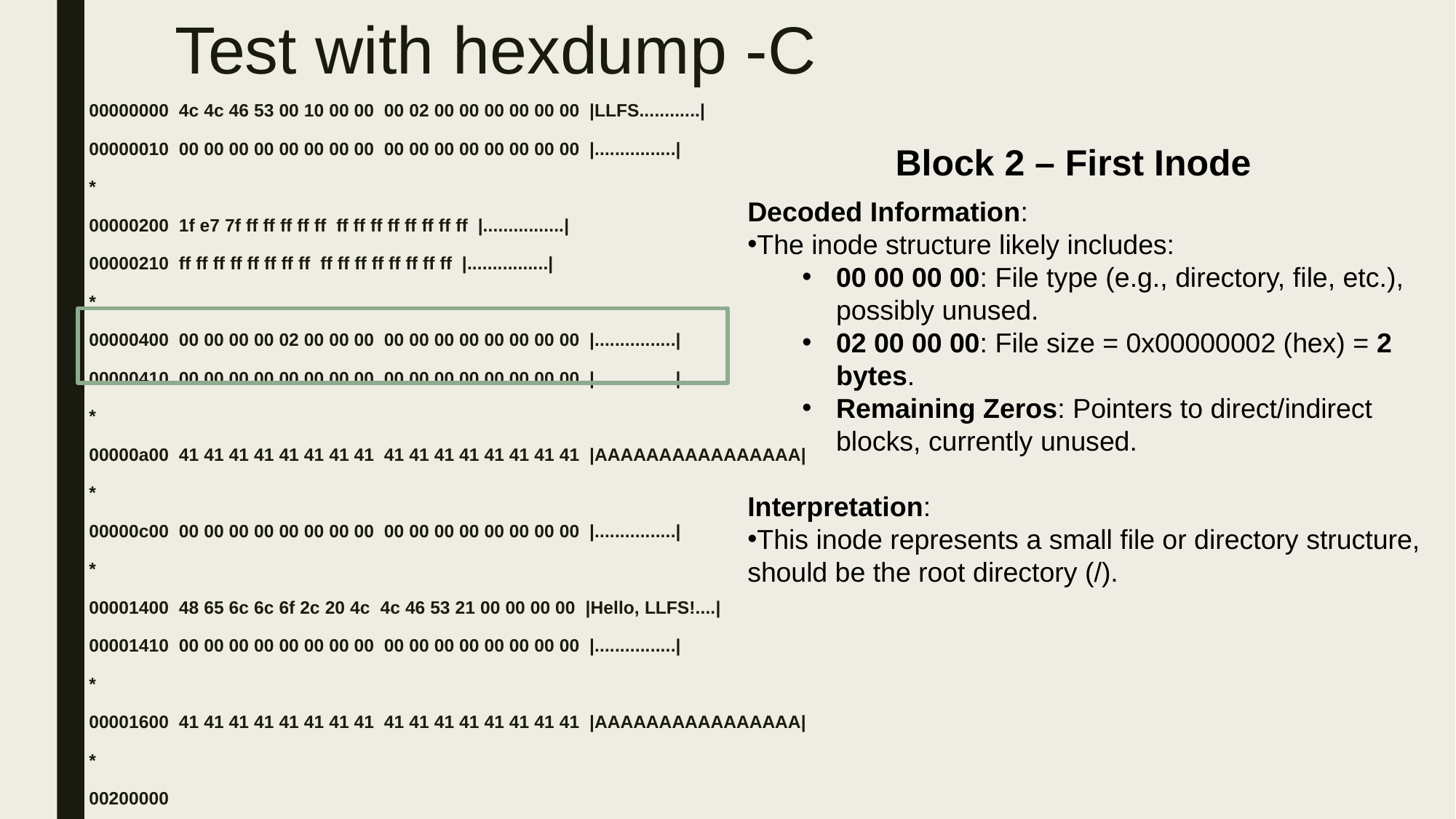

# Test with hexdump -C
00000000  4c 4c 46 53 00 10 00 00  00 02 00 00 00 00 00 00  |LLFS............|
00000010  00 00 00 00 00 00 00 00  00 00 00 00 00 00 00 00  |................|
*
00000200  1f e7 7f ff ff ff ff ff  ff ff ff ff ff ff ff ff  |................|
00000210  ff ff ff ff ff ff ff ff  ff ff ff ff ff ff ff ff  |................|
*
00000400  00 00 00 00 02 00 00 00  00 00 00 00 00 00 00 00  |................|
00000410  00 00 00 00 00 00 00 00  00 00 00 00 00 00 00 00  |................|
*
00000a00  41 41 41 41 41 41 41 41  41 41 41 41 41 41 41 41  |AAAAAAAAAAAAAAAA|
*
00000c00  00 00 00 00 00 00 00 00  00 00 00 00 00 00 00 00  |................|
*
00001400  48 65 6c 6c 6f 2c 20 4c  4c 46 53 21 00 00 00 00  |Hello, LLFS!....|
00001410  00 00 00 00 00 00 00 00  00 00 00 00 00 00 00 00  |................|
*
00001600  41 41 41 41 41 41 41 41  41 41 41 41 41 41 41 41  |AAAAAAAAAAAAAAAA|
*
00200000

Block 2 – First Inode
Decoded Information:
The inode structure likely includes:
00 00 00 00: File type (e.g., directory, file, etc.), possibly unused.
02 00 00 00: File size = 0x00000002 (hex) = 2 bytes.
Remaining Zeros: Pointers to direct/indirect blocks, currently unused.

Interpretation:
This inode represents a small file or directory structure, should be the root directory (/).